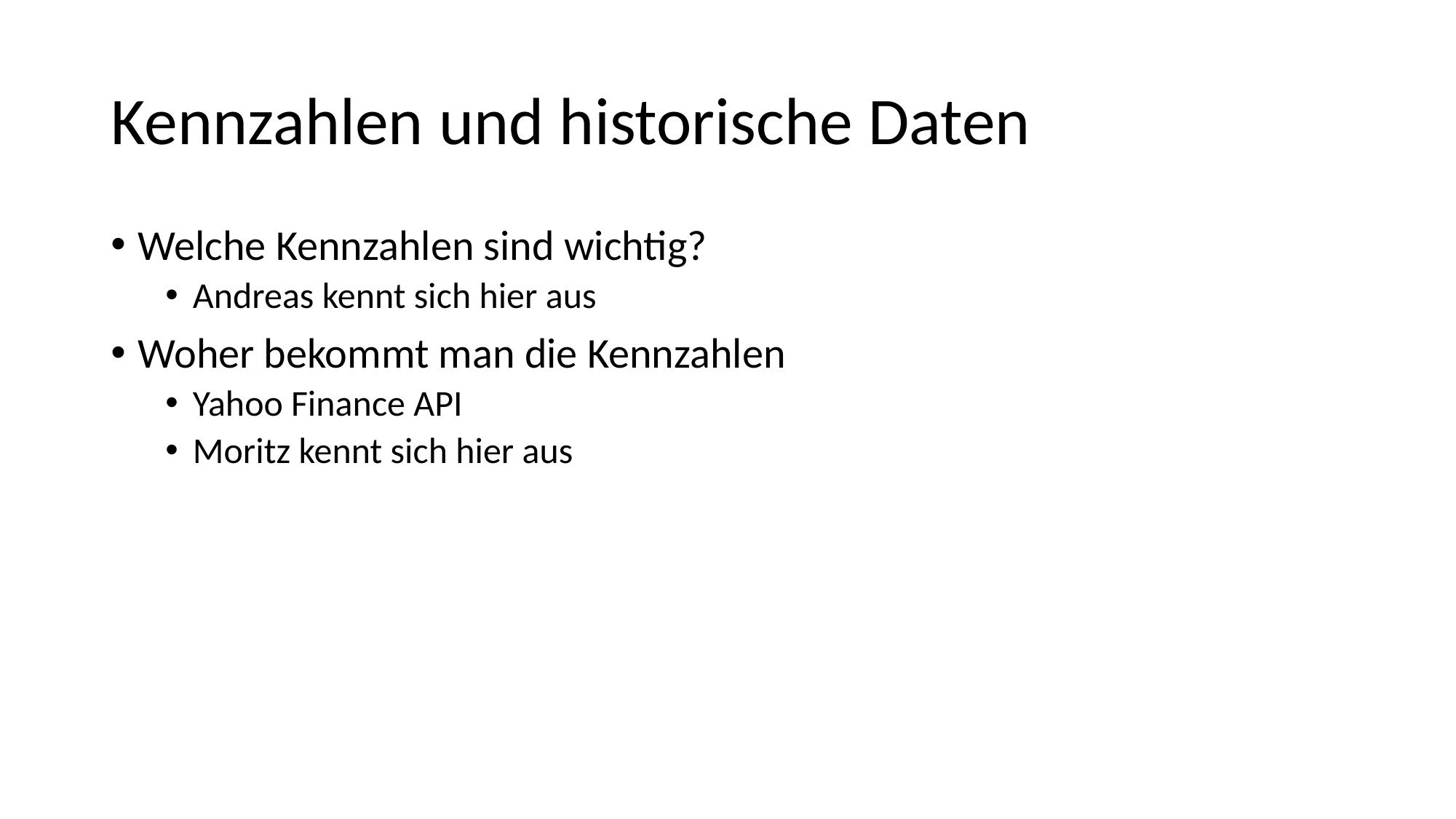

# Kennzahlen und historische Daten
Welche Kennzahlen sind wichtig?
Andreas kennt sich hier aus
Woher bekommt man die Kennzahlen
Yahoo Finance API
Moritz kennt sich hier aus